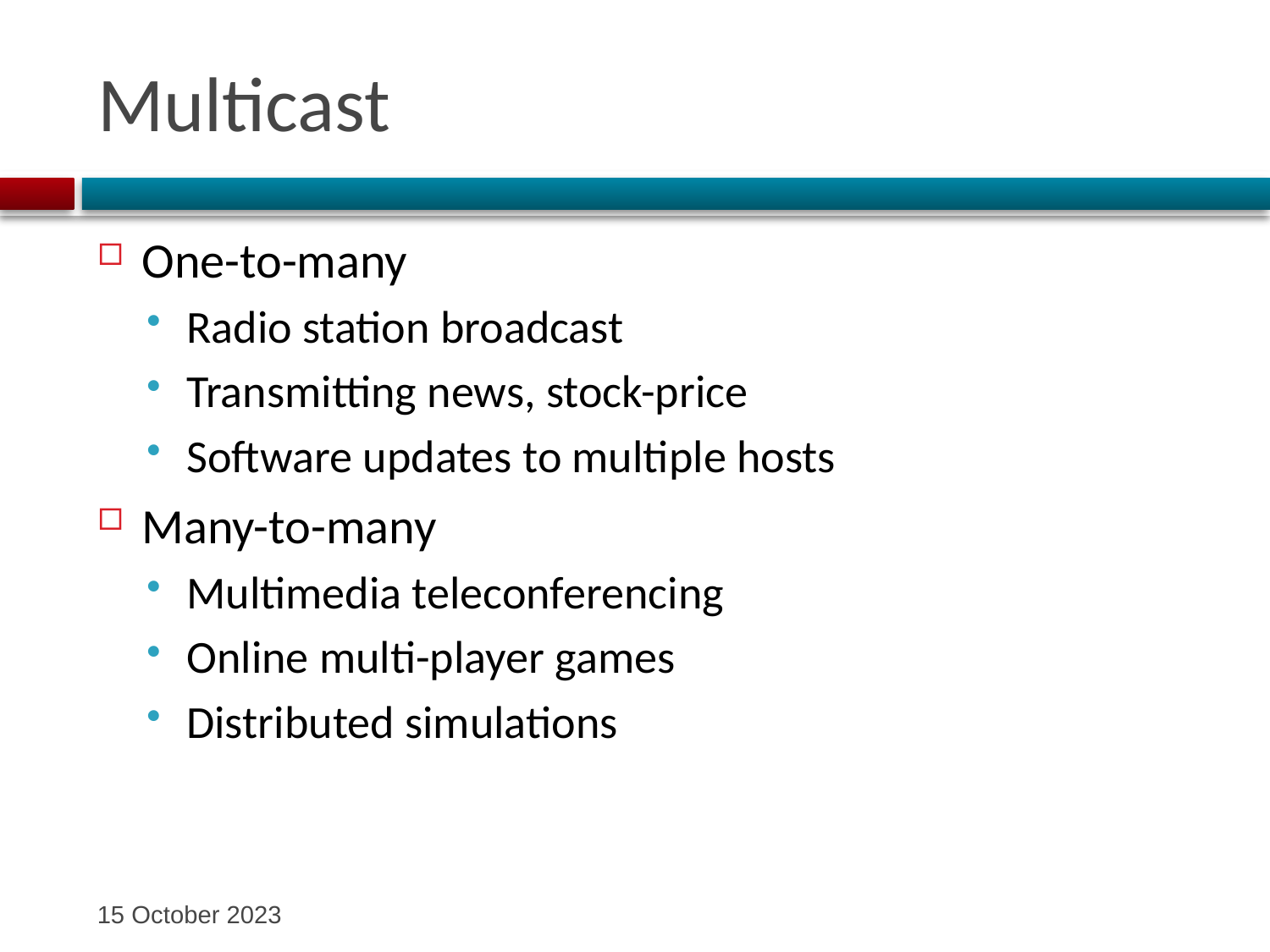

# Multicast
One-to-many
Radio station broadcast
Transmitting news, stock-price
Software updates to multiple hosts
Many-to-many
Multimedia teleconferencing
Online multi-player games
Distributed simulations
15 October 2023